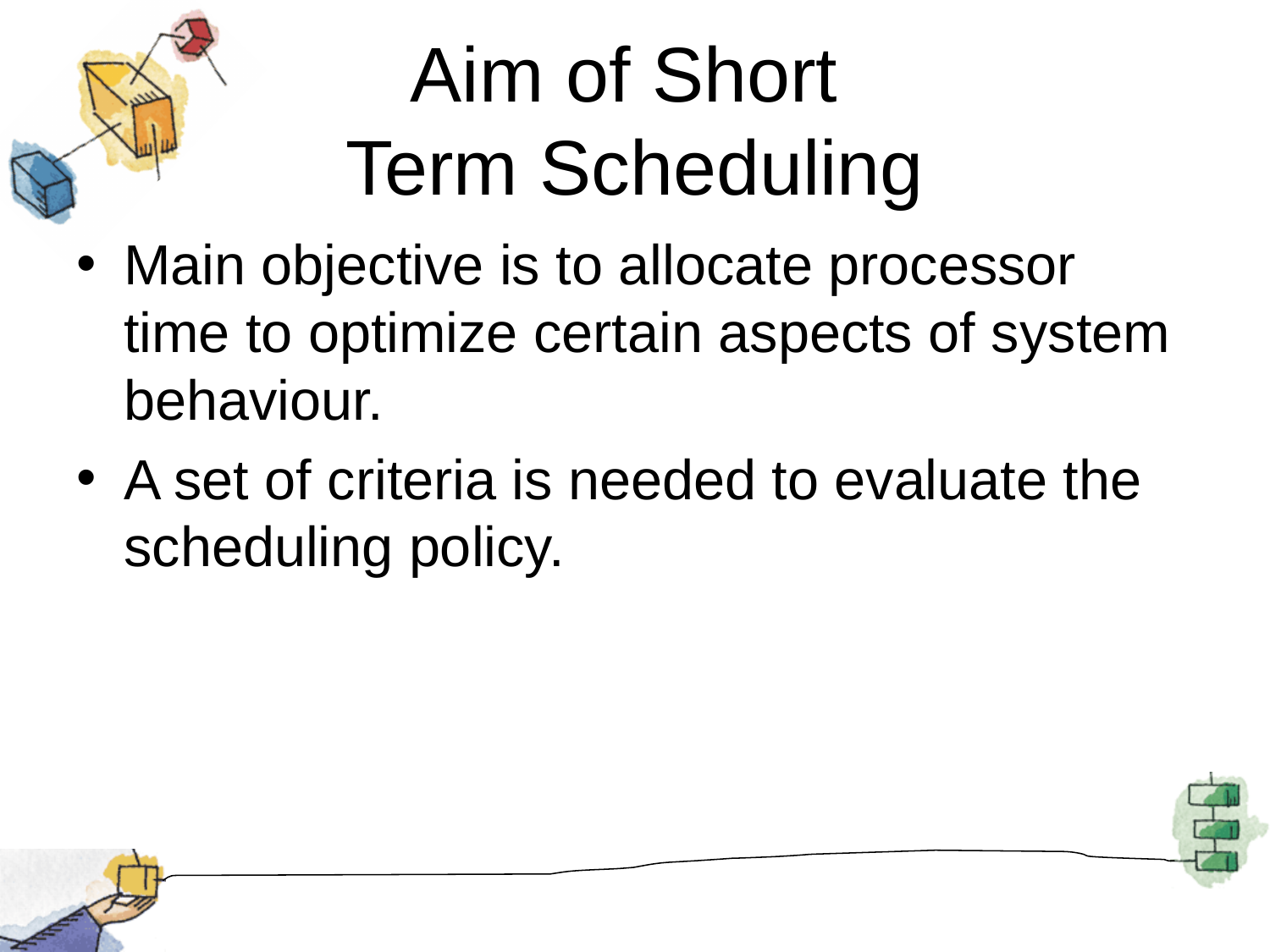

# Aim of Short Term Scheduling
Main objective is to allocate processor time to optimize certain aspects of system behaviour.
A set of criteria is needed to evaluate the scheduling policy.